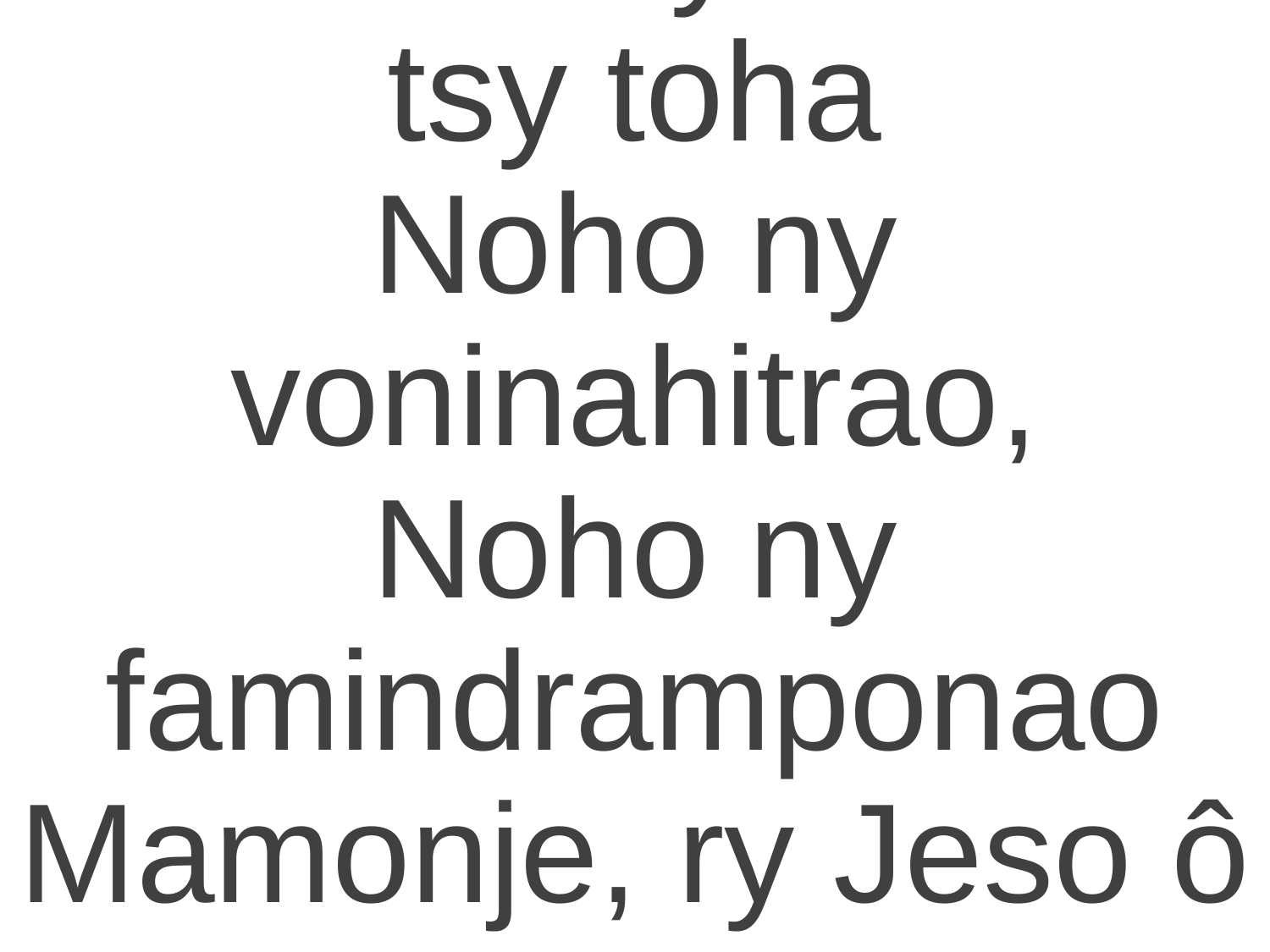

13 Noho ny herinao tsy toha
Noho ny voninahitrao,
Noho ny famindramponao
Mamonje, ry Jeso ô !